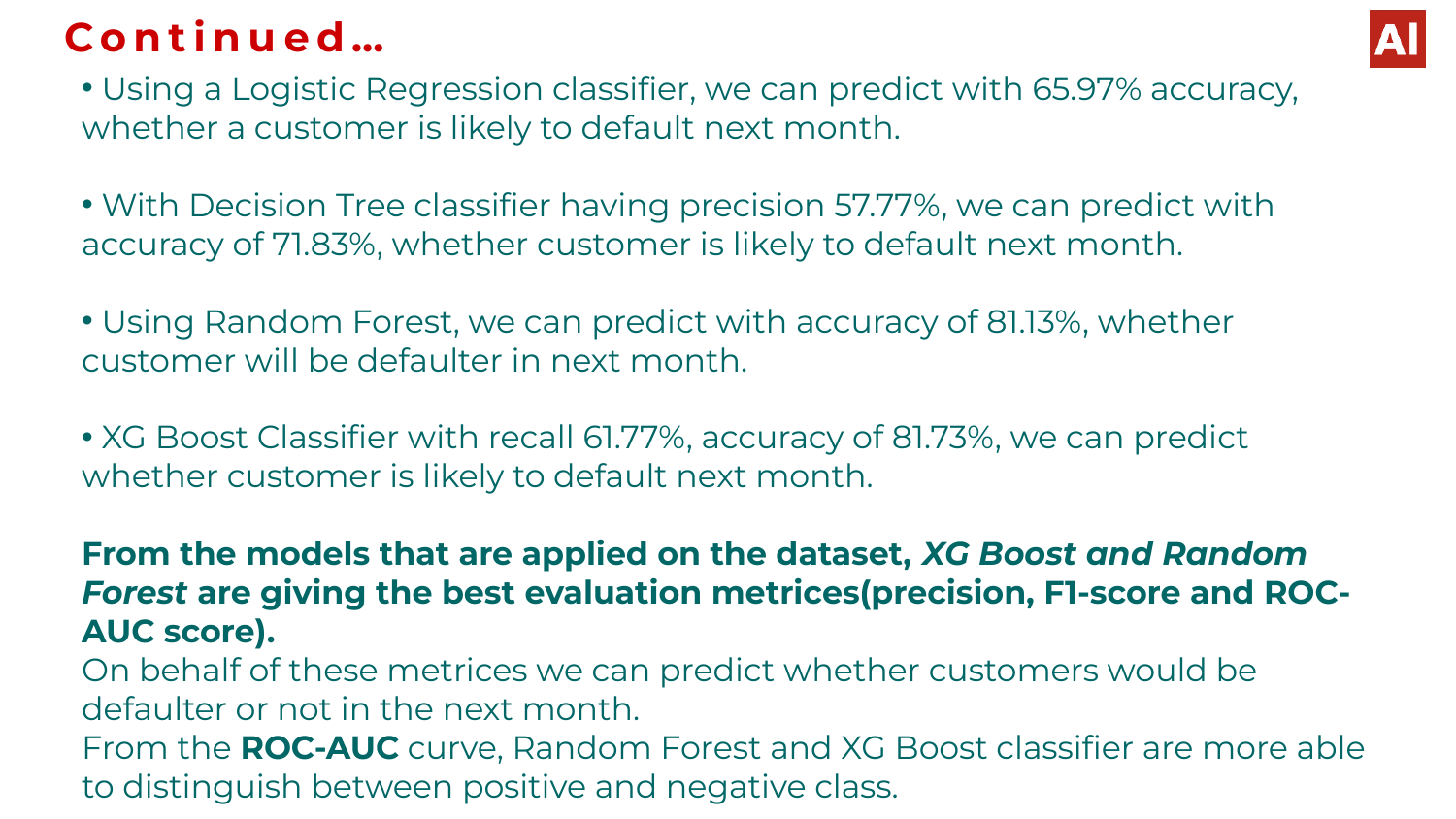

# Continued…
 Using a Logistic Regression classifier, we can predict with 65.97% accuracy, whether a customer is likely to default next month.

 With Decision Tree classifier having precision 57.77%, we can predict with accuracy of 71.83%, whether customer is likely to default next month.

 Using Random Forest, we can predict with accuracy of 81.13%, whether customer will be defaulter in next month.

 XG Boost Classifier with recall 61.77%, accuracy of 81.73%, we can predict whether customer is likely to default next month.

From the models that are applied on the dataset, XG Boost and Random Forest are giving the best evaluation metrices(precision, F1-score and ROC-AUC score).
On behalf of these metrices we can predict whether customers would be defaulter or not in the next month.
From the ROC-AUC curve, Random Forest and XG Boost classifier are more able to distinguish between positive and negative class.